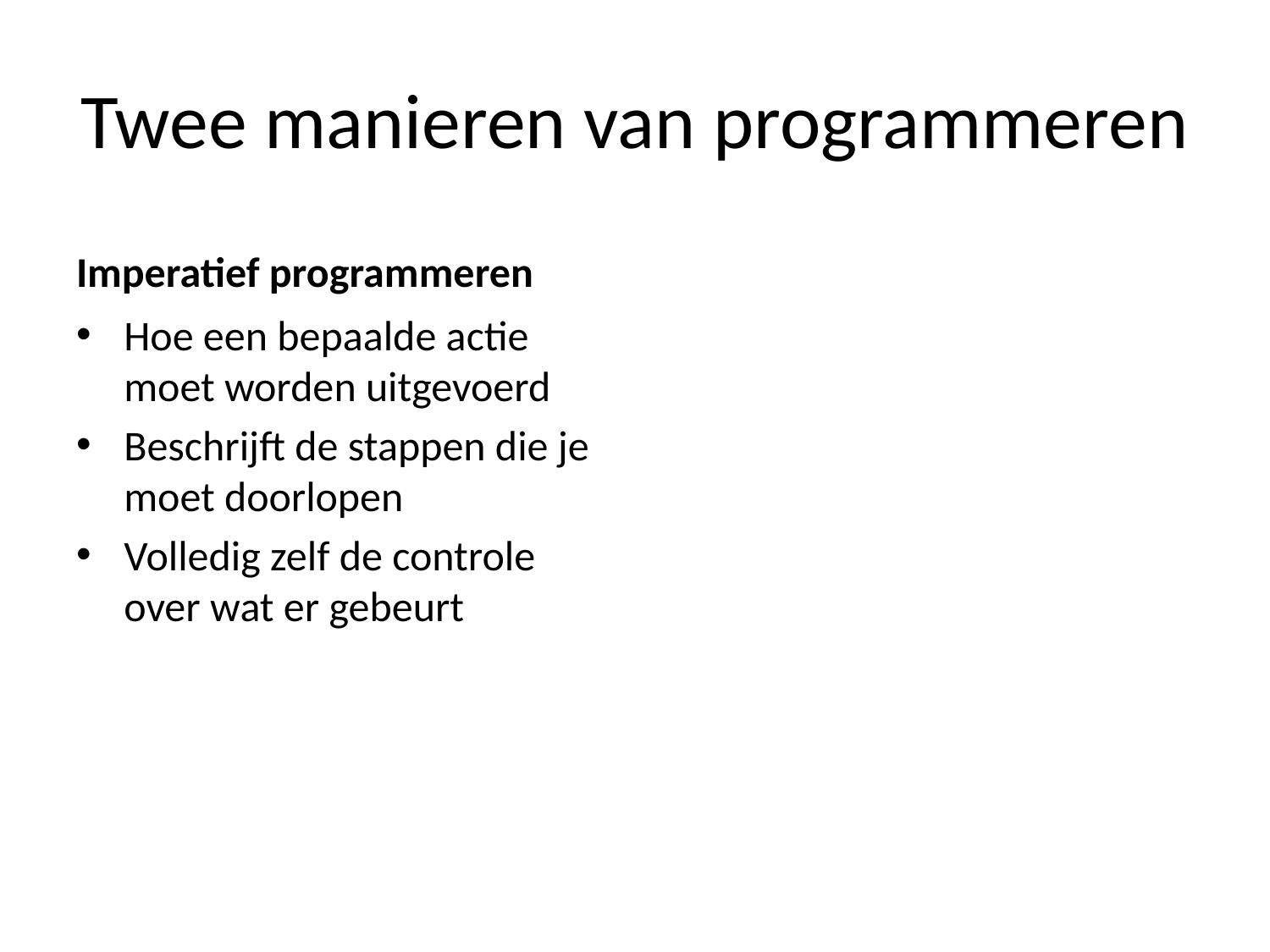

# Twee manieren van programmeren
Imperatief programmeren

Hoe een bepaalde actie moet worden uitgevoerd
Beschrijft de stappen die je moet doorlopen
Volledig zelf de controle over wat er gebeurt